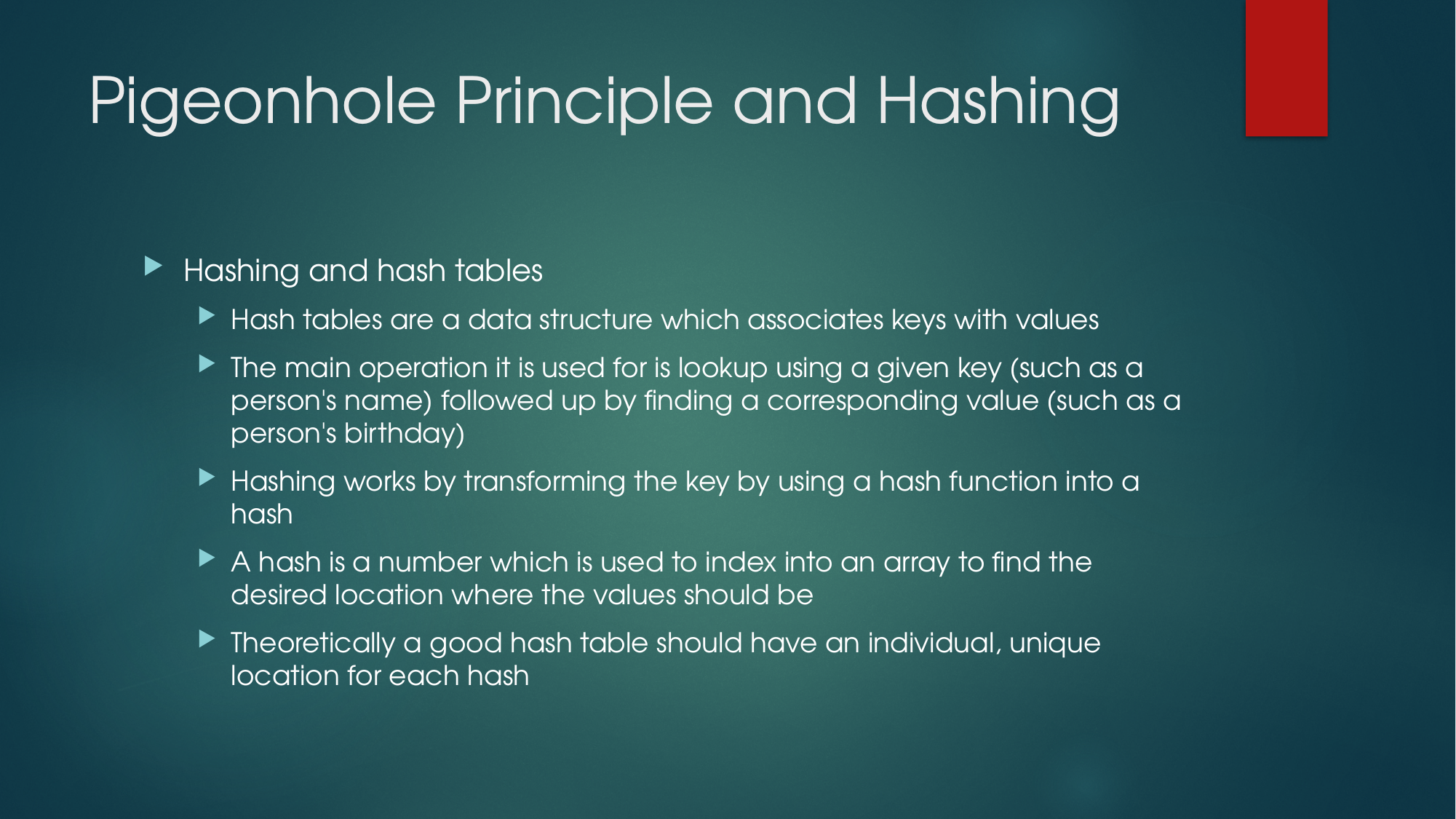

# Pigeonhole Principle and Hashing
Hashing and hash tables
Hash tables are a data structure which associates keys with values
The main operation it is used for is lookup using a given key (such as a person's name) followed up by finding a corresponding value (such as a person's birthday)
Hashing works by transforming the key by using a hash function into a hash
A hash is a number which is used to index into an array to find the desired location where the values should be
Theoretically a good hash table should have an individual, unique location for each hash